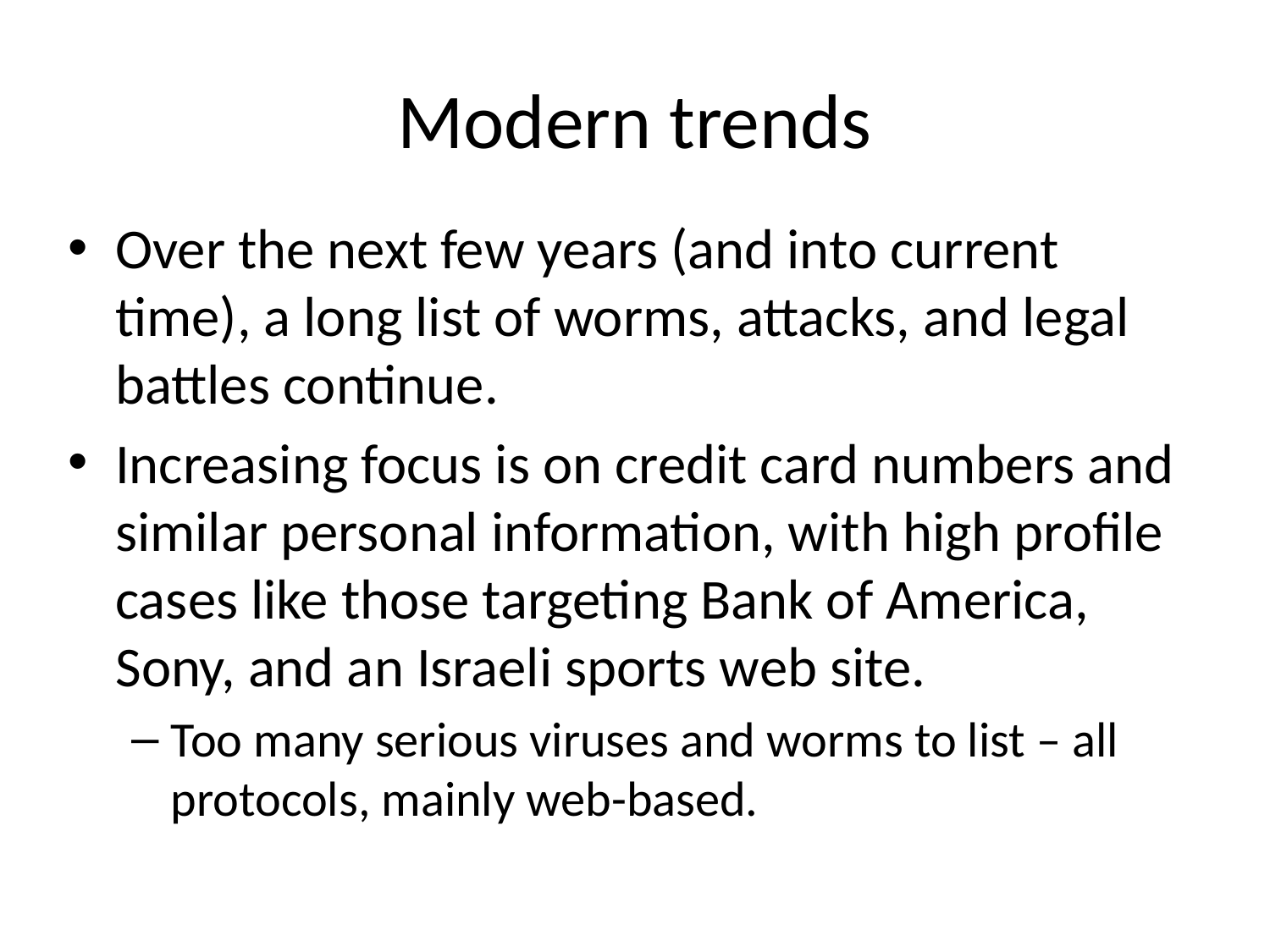

# Modern trends
Over the next few years (and into current time), a long list of worms, attacks, and legal battles continue.
Increasing focus is on credit card numbers and similar personal information, with high profile cases like those targeting Bank of America, Sony, and an Israeli sports web site.
Too many serious viruses and worms to list – all protocols, mainly web-based.